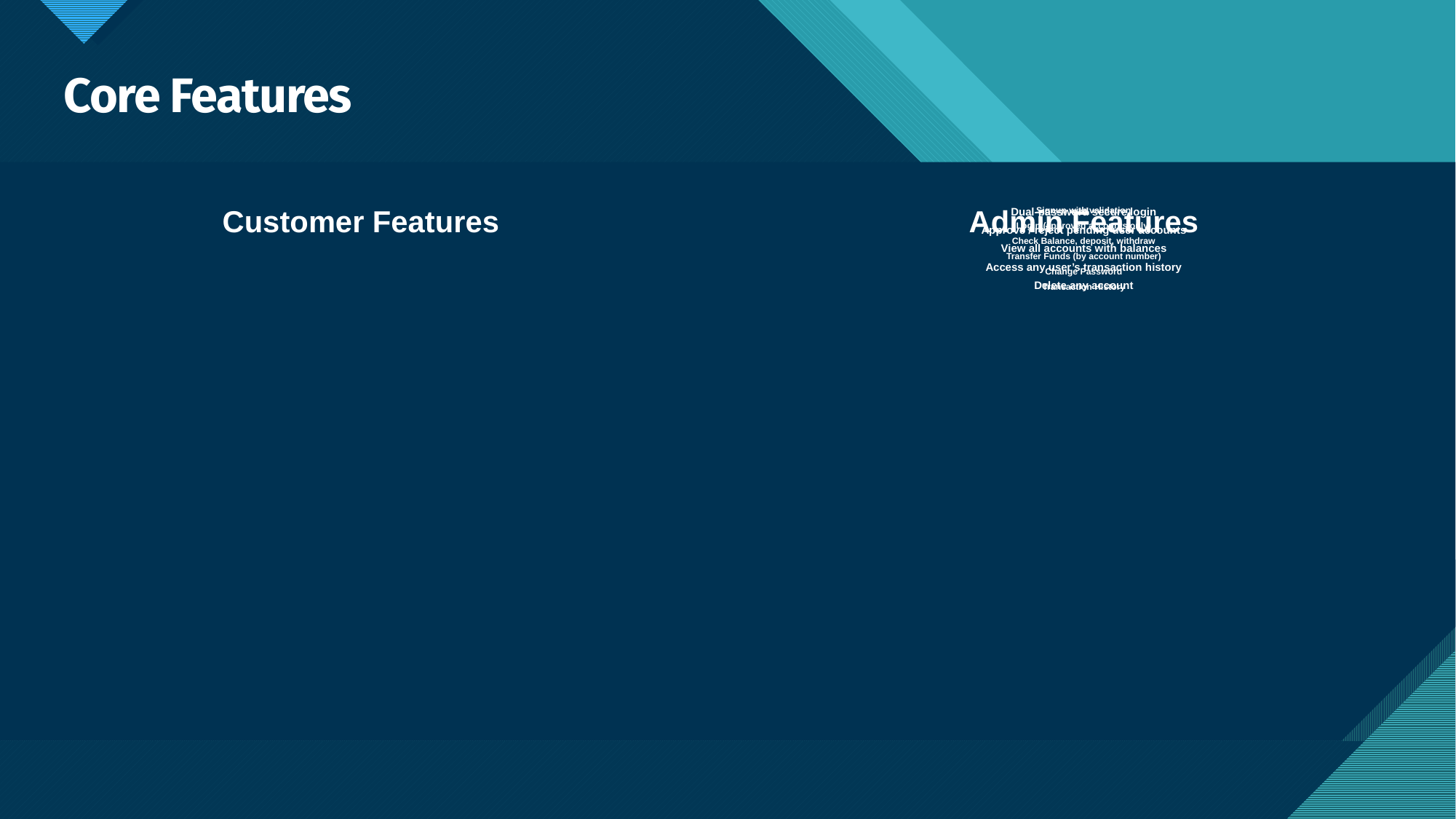

# Core Features
Customer Features
Admin Features
Signup with validation
Login (approved accounts only)
Check Balance, deposit, withdraw
Transfer Funds (by account number)
Change Password
Transaction History
Dual-password secure login
Approve / reject pending user accounts
View all accounts with balances
Access any user’s transaction history
Delete any account